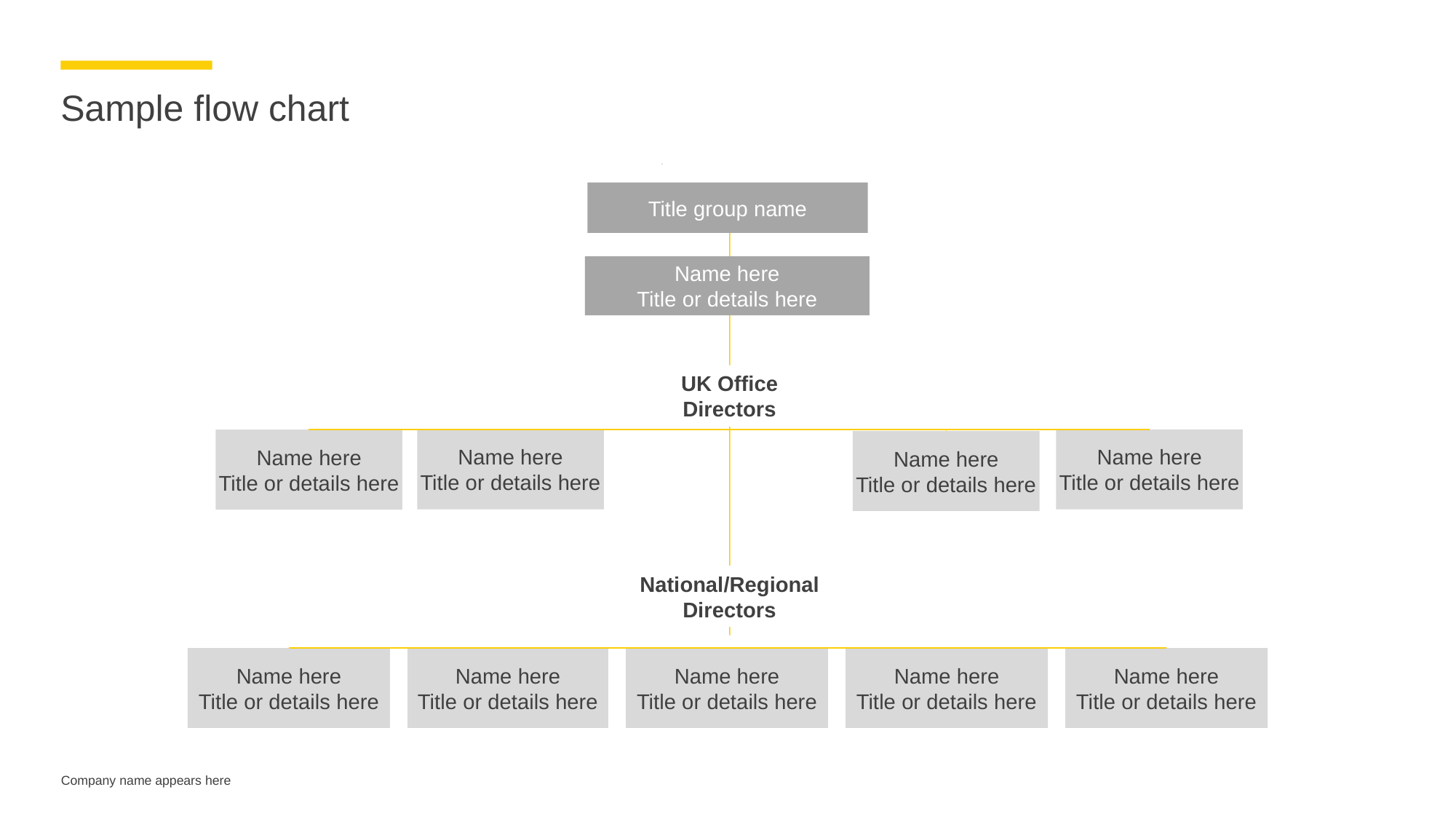

# Sample flow chart

Title group name

Name here
Title or details here
UK Office Directors
Name here
Title or details here
Name here
Title or details here
Name here
Title or details here
Name here
Title or details here
National/Regional Directors
Name here
Title or details here
Name here
Title or details here
Name here
Title or details here
Name here
Title or details here
Name here
Title or details here